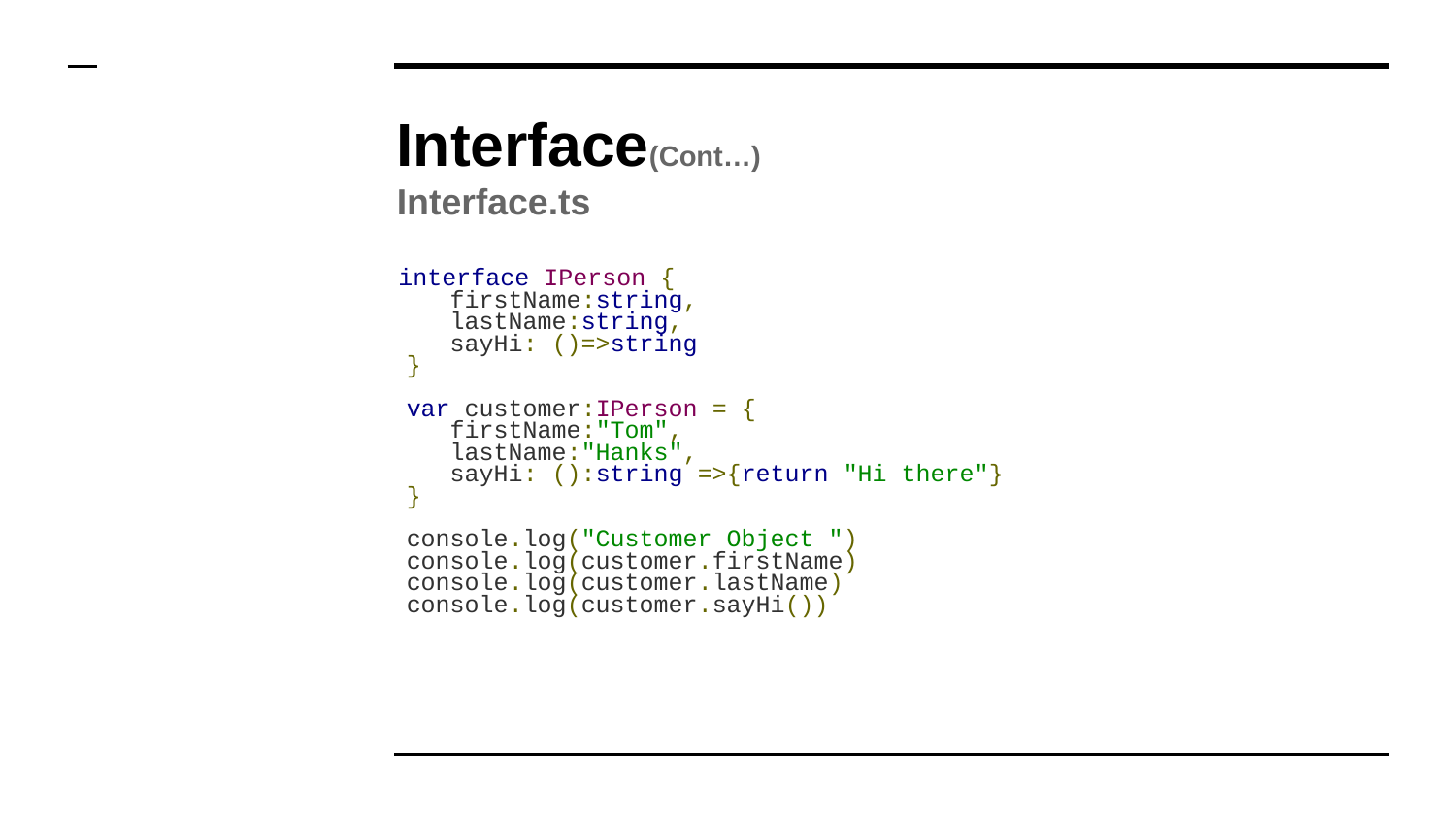

# Interface(Cont…)
Interface.ts
interface IPerson {
   firstName:string,
   lastName:string,
   sayHi: ()=>string
}
var customer:IPerson = {
   firstName:"Tom",
   lastName:"Hanks",
   sayHi: ():string =>{return "Hi there"}
}
console.log("Customer Object ")
console.log(customer.firstName)
console.log(customer.lastName)
console.log(customer.sayHi())